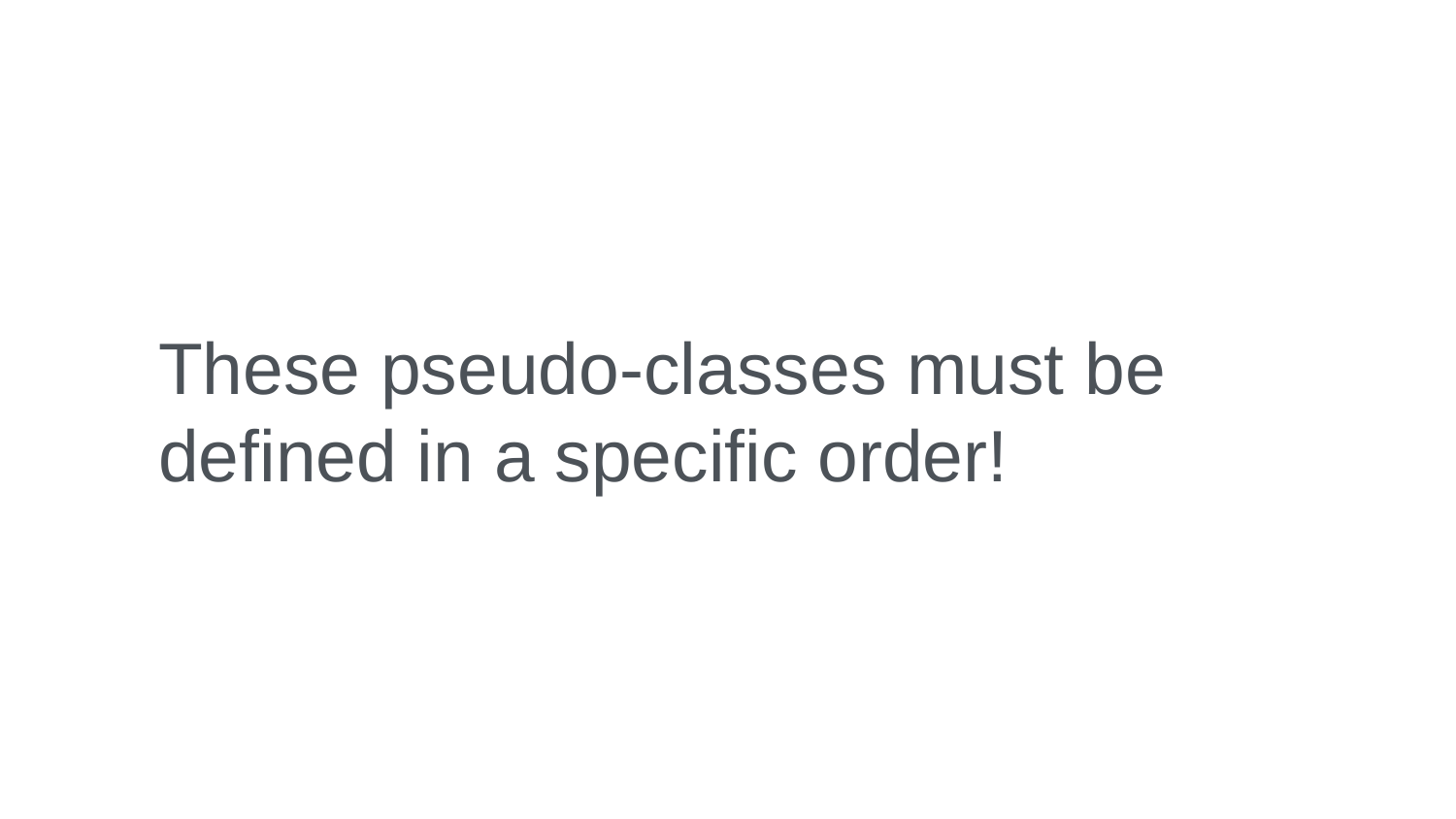

These pseudo-classes must be defined in a specific order!